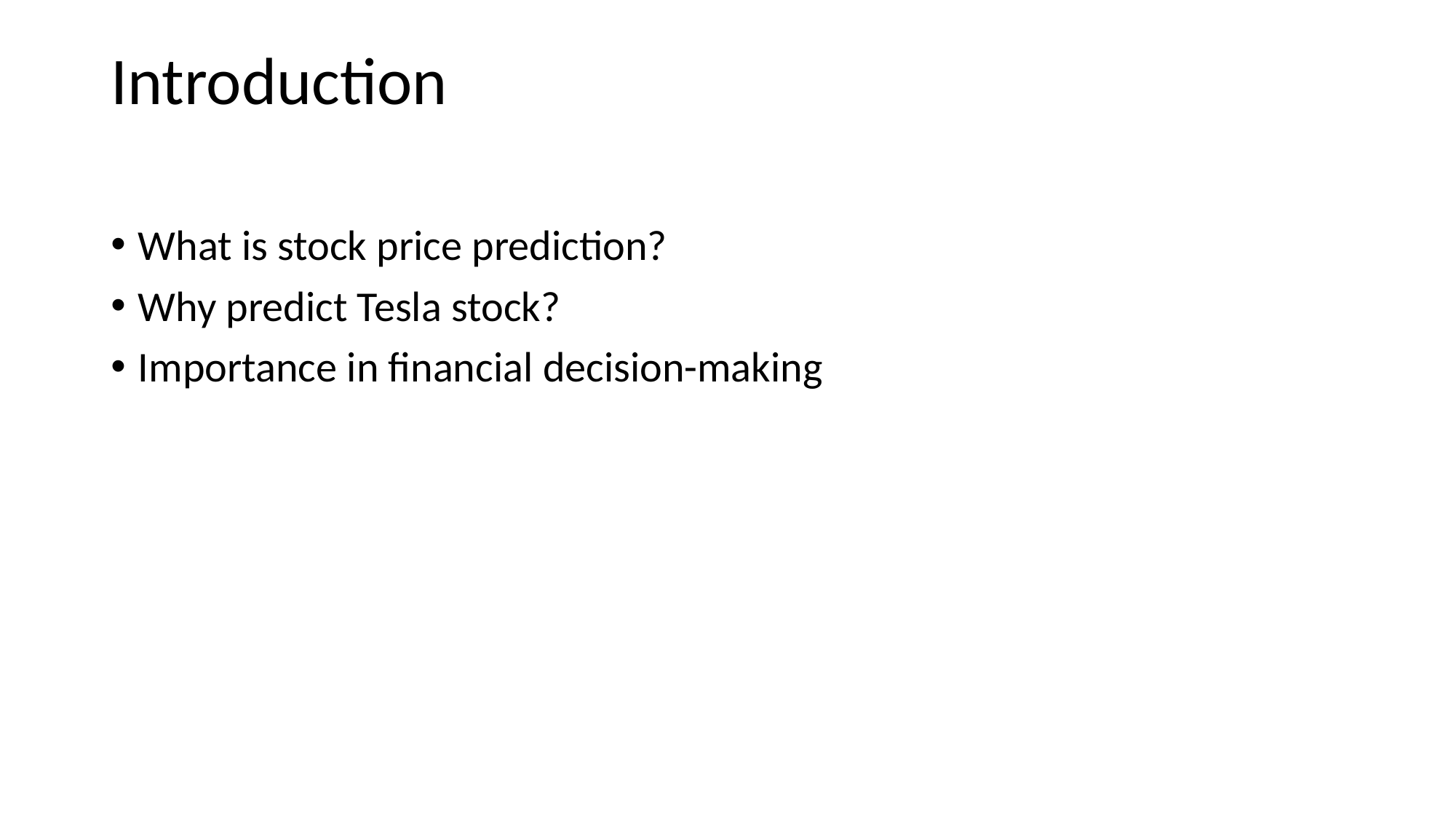

# Introduction
What is stock price prediction?
Why predict Tesla stock?
Importance in financial decision-making